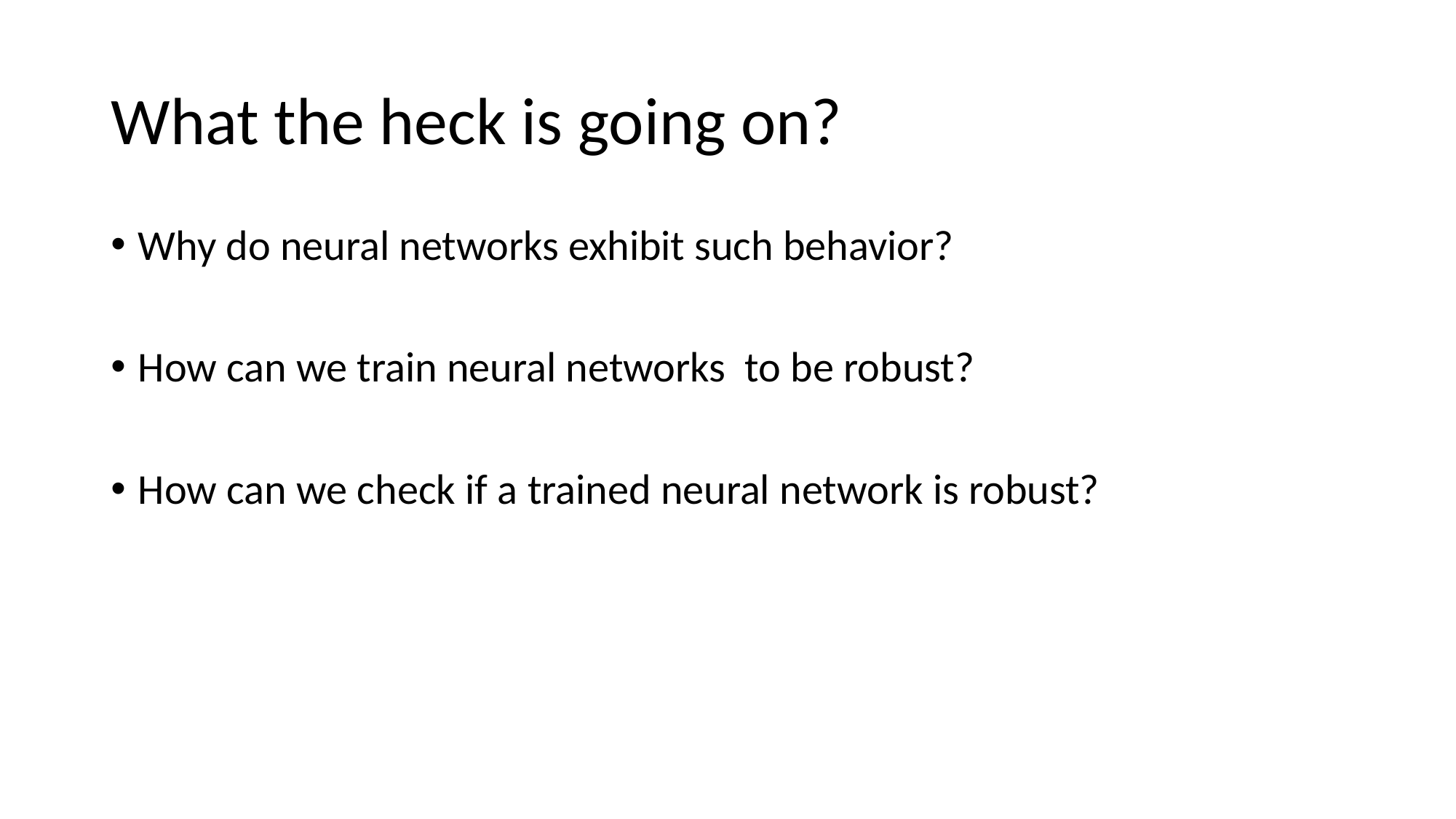

# What the heck is going on?
Why do neural networks exhibit such behavior?

How can we train neural networks  to be robust?

How can we check if a trained neural network is robust?